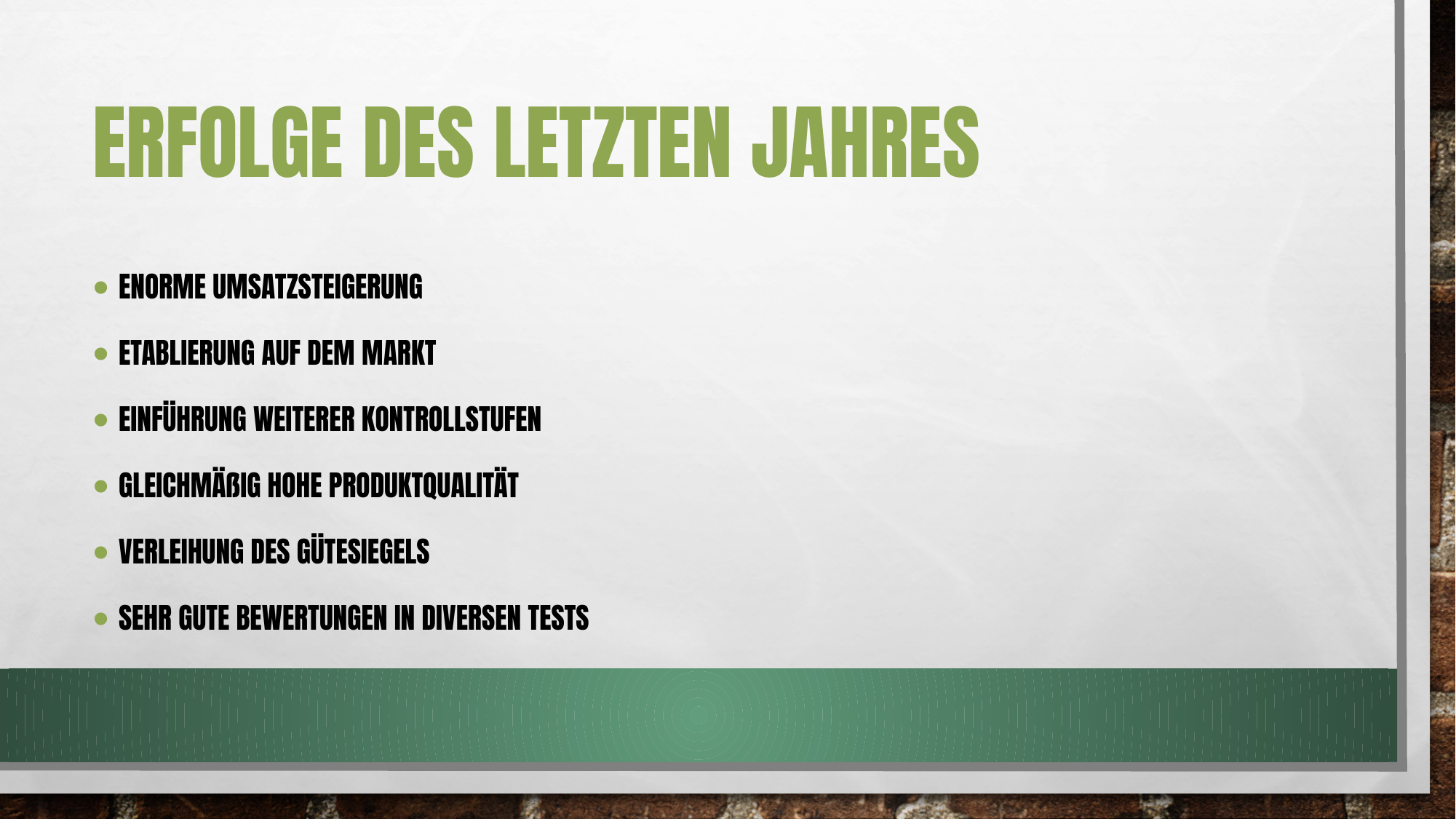

# Erfolge des letzten Jahres
Enorme Umsatzsteigerung
Etablierung auf dem Markt
Einführung weiterer Kontrollstufen
Gleichmäßig hohe Produktqualität
Verleihung des Gütesiegels
Sehr gute Bewertungen in diversen Tests